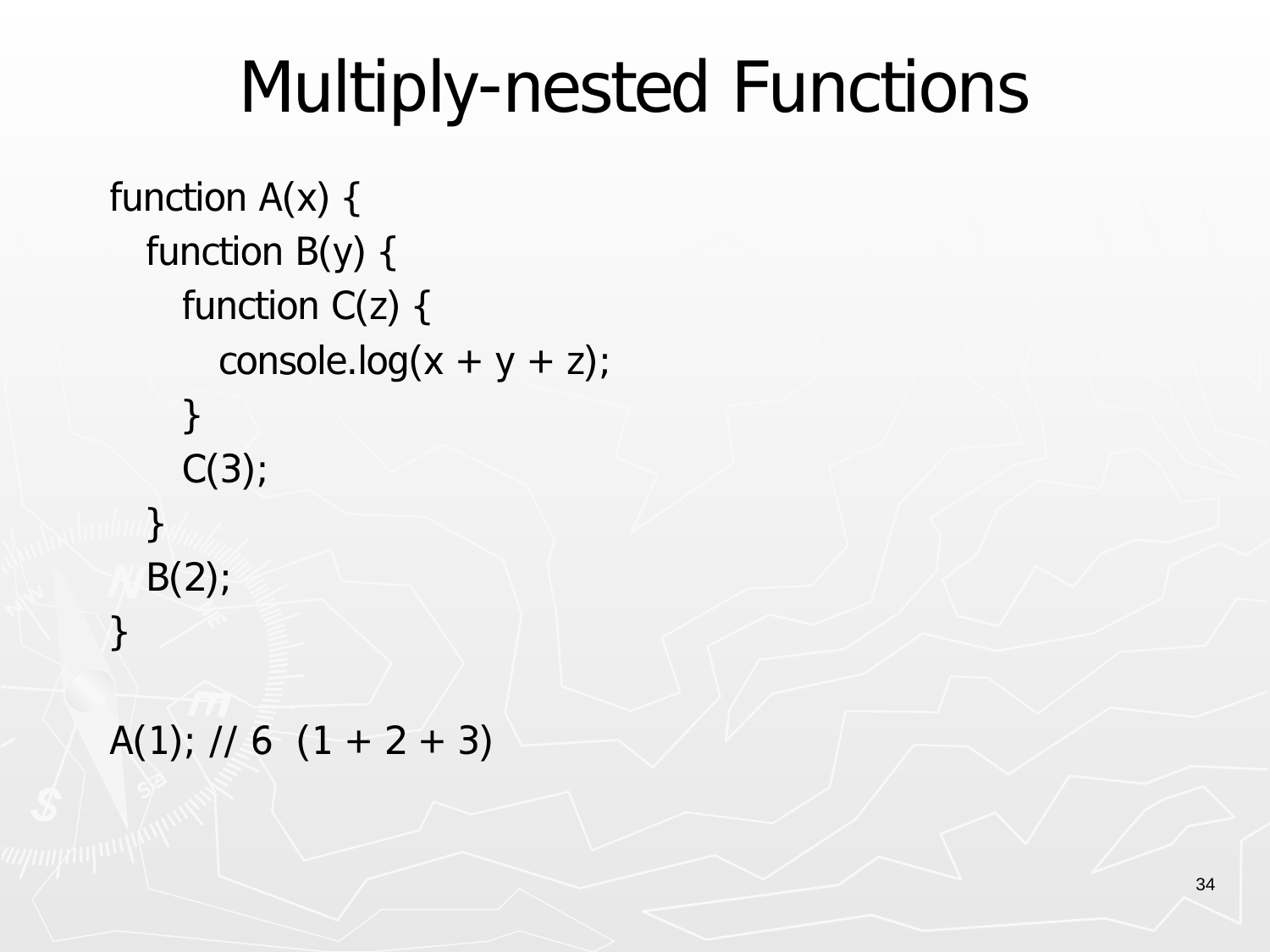

# Multiply-nested Functions
function A(x) {
   function B(y) {
      function C(z) {
         console.log(x + y + z);
      }
      C(3);
   }
   B(2);
}

A(1); // 6  (1 + 2 + 3)
34